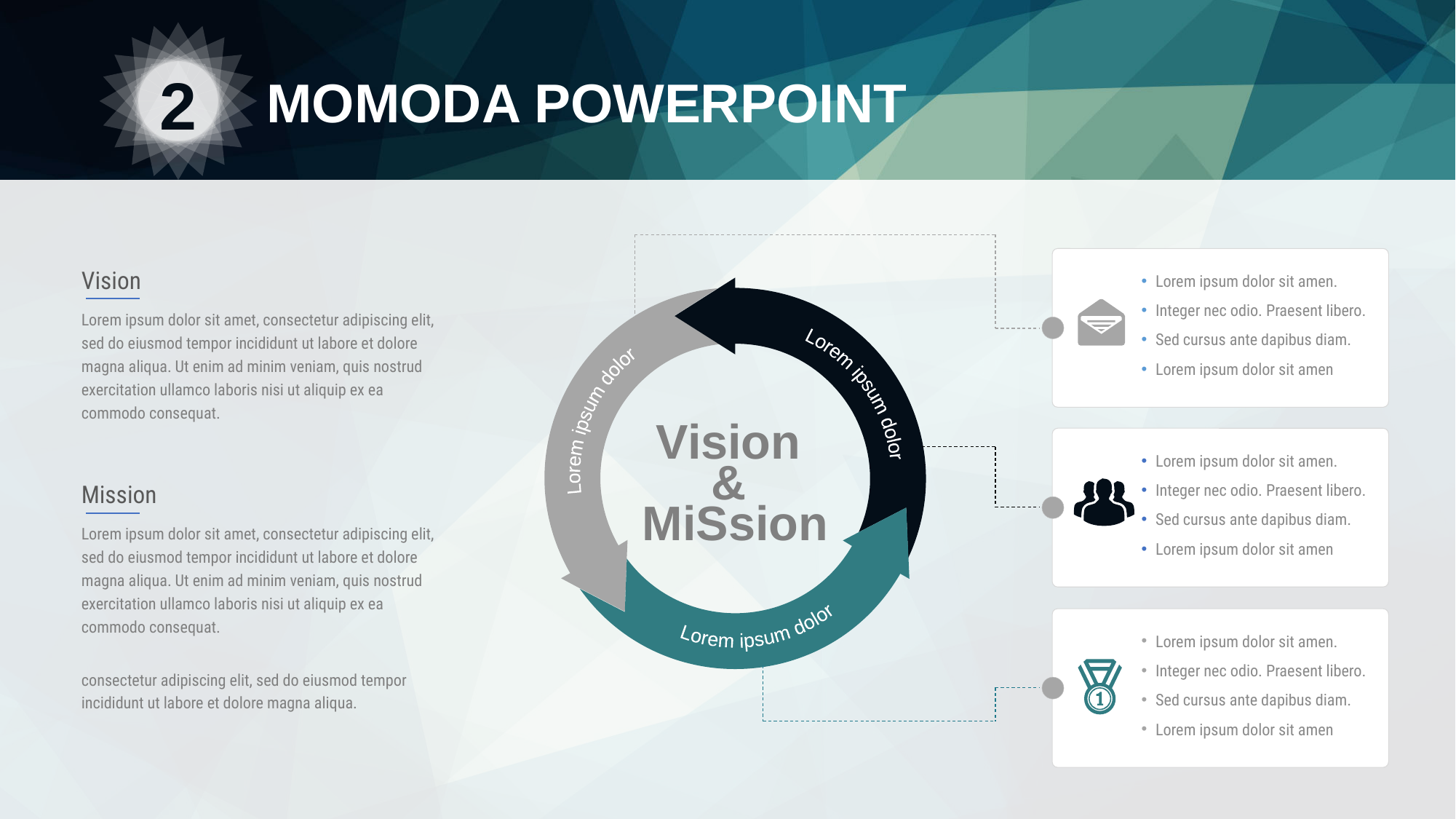

2
MOMODA POWERPOINT

Vision
Lorem ipsum dolor sit amen.
Integer nec odio. Praesent libero.
Sed cursus ante dapibus diam.
Lorem ipsum dolor sit amen

Lorem ipsum dolor sit amet, consectetur adipiscing elit, sed do eiusmod tempor incididunt ut labore et dolore magna aliqua. Ut enim ad minim veniam, quis nostrud exercitation ullamco laboris nisi ut aliquip ex ea commodo consequat.

Lorem ipsum dolor
Lorem ipsum dolor

Lorem ipsum dolor
Vision
&
MiSsion

Lorem ipsum dolor sit amen.
Integer nec odio. Praesent libero.
Sed cursus ante dapibus diam.
Lorem ipsum dolor sit amen
Mission

-25
Lorem ipsum dolor sit amet, consectetur adipiscing elit, sed do eiusmod tempor incididunt ut labore et dolore magna aliqua. Ut enim ad minim veniam, quis nostrud exercitation ullamco laboris nisi ut aliquip ex ea commodo consequat.

consectetur adipiscing elit, sed do eiusmod tempor incididunt ut labore et dolore magna aliqua.

Lorem ipsum dolor sit amen.
Integer nec odio. Praesent libero.
Sed cursus ante dapibus diam.
Lorem ipsum dolor sit amen